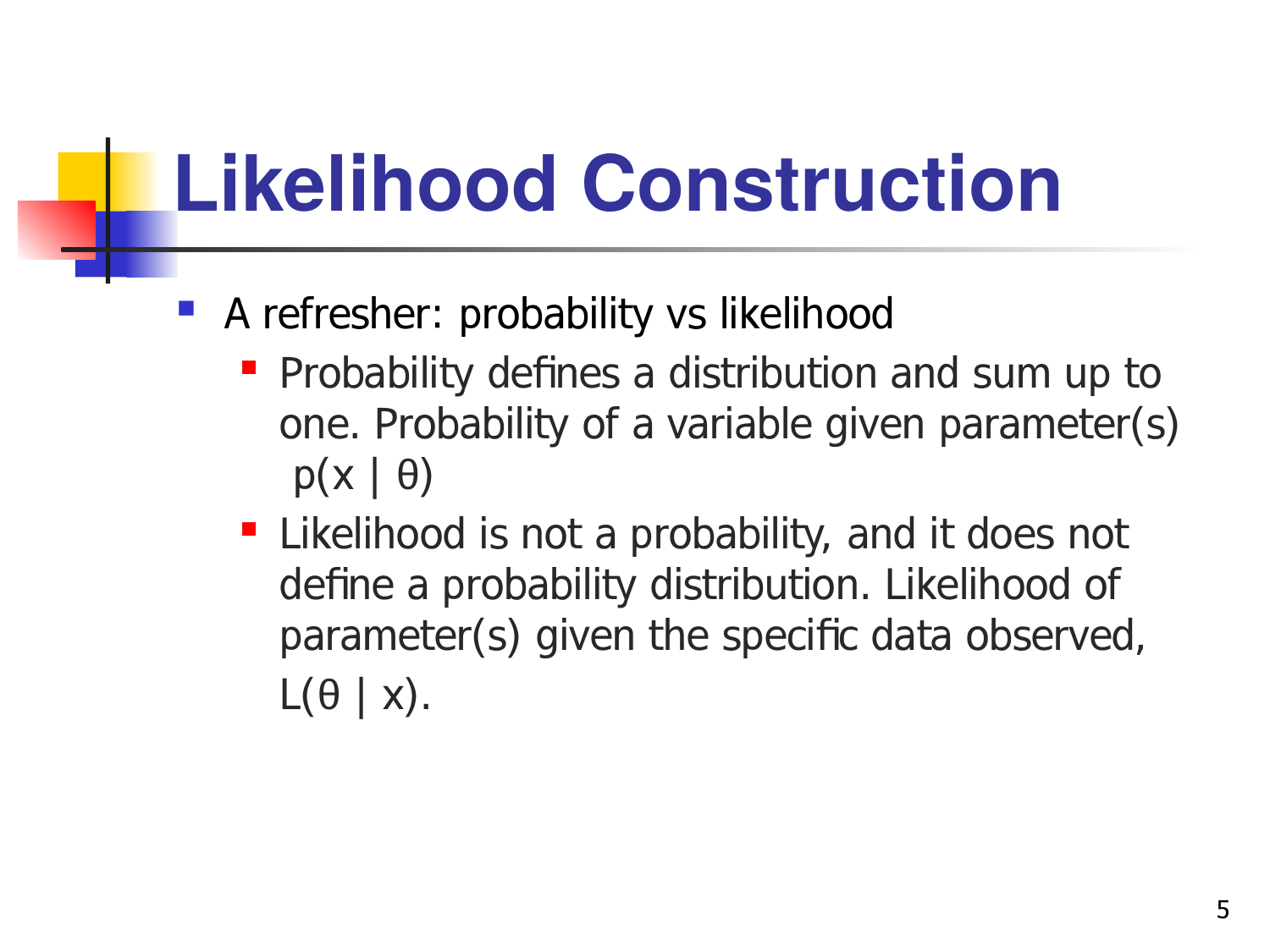

# Likelihood Construction
A refresher: probability vs likelihood
Probability defines a distribution and sum up to one. Probability of a variable given parameter(s)  p(x | θ)
Likelihood is not a probability, and it does not define a probability distribution. Likelihood of parameter(s) given the specific data observed,
   L(θ | x).

5